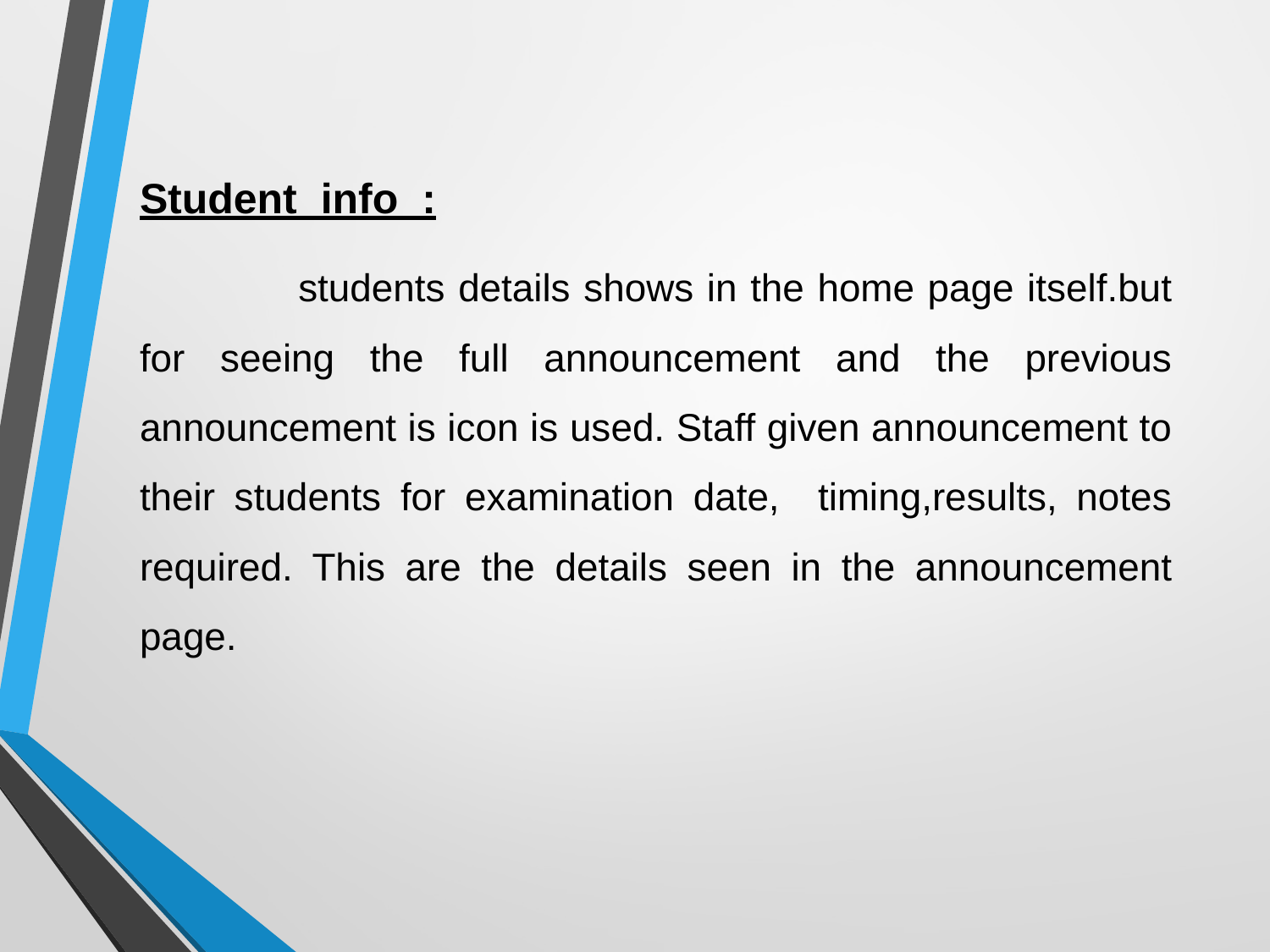

Student  info  :
             students details shows in the home page itself.but for seeing the full announcement and the previous announcement is icon is used. Staff given announcement to their students for examination date,  timing,results, notes required. This are the details seen in the announcement page.